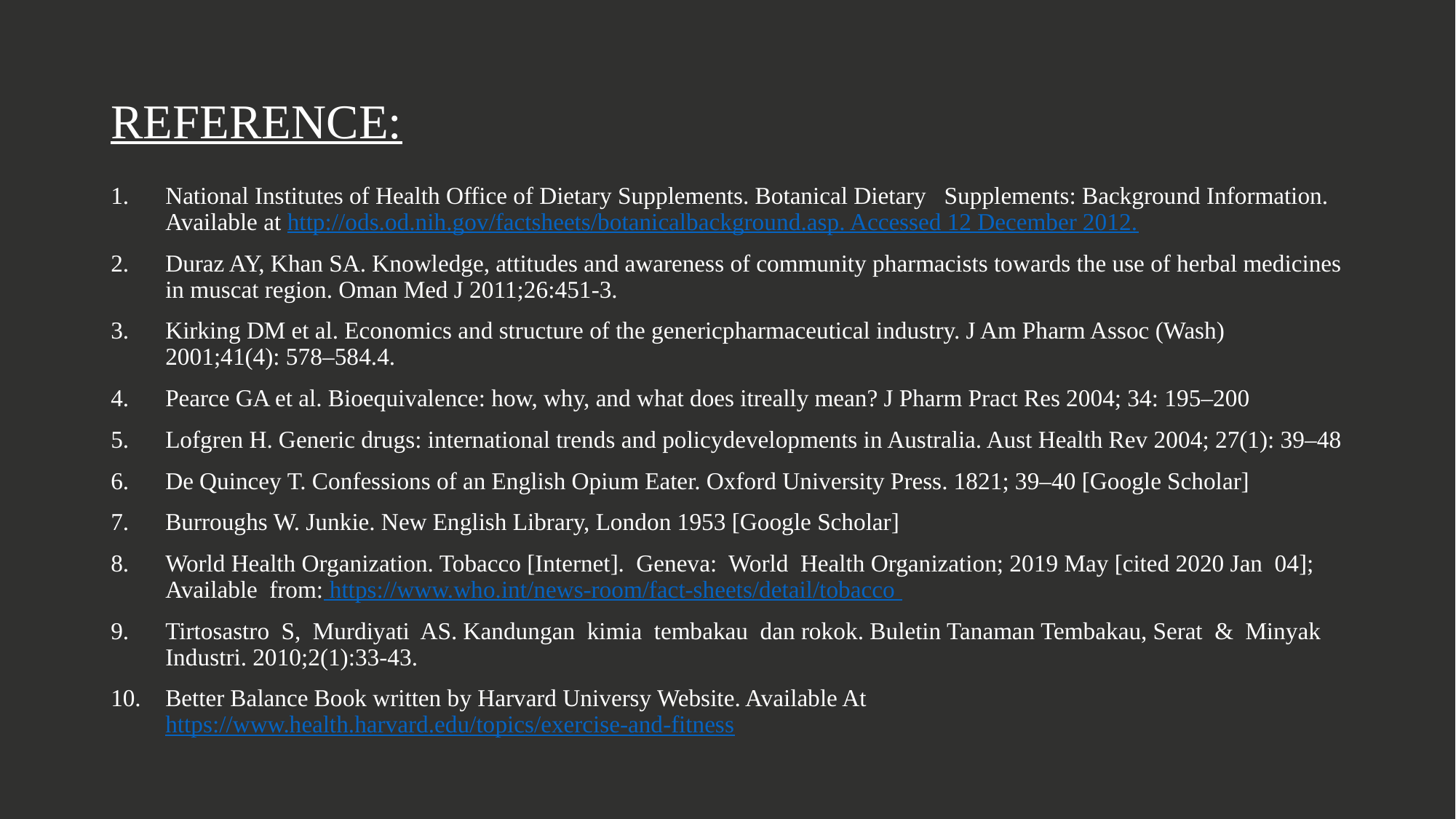

# REFERENCE:
National Institutes of Health Office of Dietary Supplements. Botanical Dietary   Supplements: Background Information. Available at http://ods.od.nih.gov/factsheets/botanicalbackground.asp. Accessed 12 December 2012.
Duraz AY, Khan SA. Knowledge, attitudes and awareness of community pharmacists towards the use of herbal medicines in muscat region. Oman Med J 2011;26:451-3.
Kirking DM et al. Economics and structure of the genericpharmaceutical industry. J Am Pharm Assoc (Wash) 2001;41(4): 578–584.4.
Pearce GA et al. Bioequivalence: how, why, and what does itreally mean? J Pharm Pract Res 2004; 34: 195–200
Lofgren H. Generic drugs: international trends and policydevelopments in Australia. Aust Health Rev 2004; 27(1): 39–48
De Quincey T. Confessions of an English Opium Eater. Oxford University Press. 1821; 39–40 [Google Scholar]
Burroughs W. Junkie. New English Library, London 1953 [Google Scholar]
World Health Organization. Tobacco [Internet].  Geneva:  World  Health Organization; 2019 May [cited 2020 Jan  04];  Available  from: https://www.who.int/news-room/fact-sheets/detail/tobacco
Tirtosastro  S,  Murdiyati  AS. Kandungan  kimia  tembakau  dan rokok. Buletin Tanaman Tembakau, Serat  &  Minyak  Industri. 2010;2(1):33-43.
Better Balance Book written by Harvard Universy Website. Available At           https://www.health.harvard.edu/topics/exercise-and-fitness